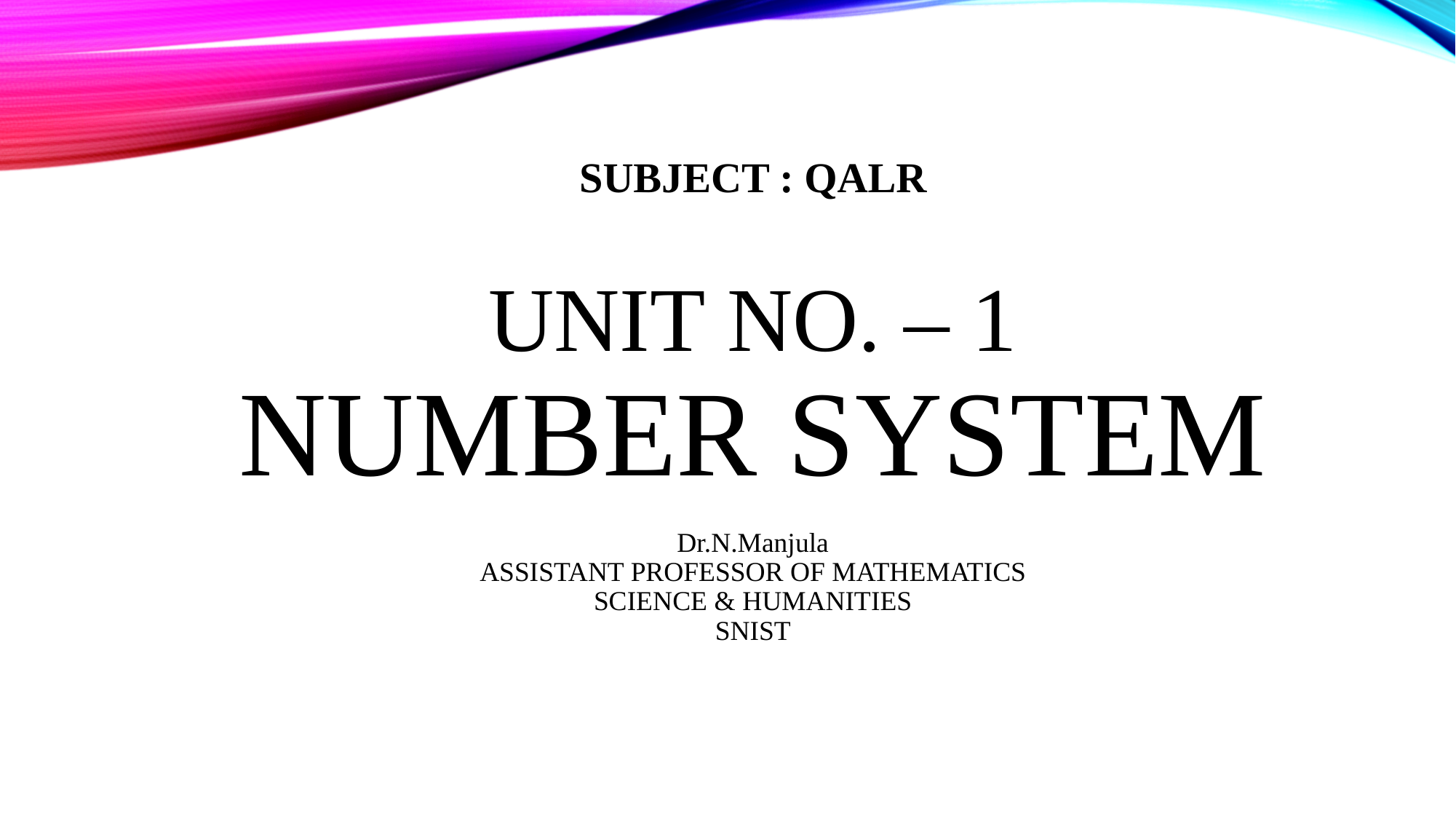

SUBJECT : QALR
# UNIT NO. – 1 NUMBER SYSTEM
Dr.N.Manjula
ASSISTANT PROFESSOR OF MATHEMATICS
SCIENCE & HUMANITIES
SNIST